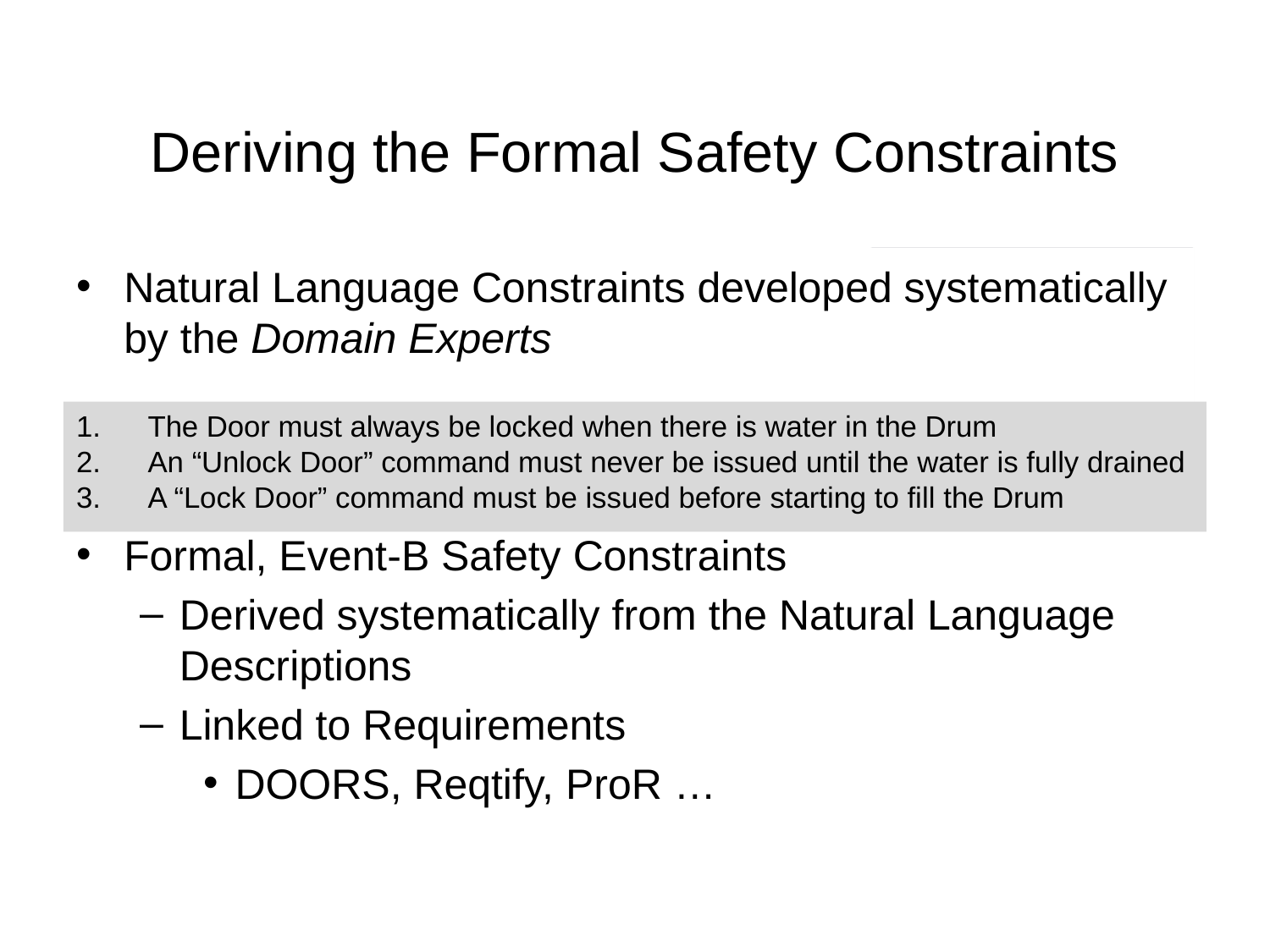

Deriving the Formal Safety Constraints
#

Natural Language Constraints developed systematically by the Domain Experts

Formal, Event-B Safety Constraints
Derived systematically from the Natural Language Descriptions
Linked to Requirements
DOORS, Reqtify, ProR …
The Door must always be locked when there is water in the Drum
An “Unlock Door” command must never be issued until the water is fully drained
A “Lock Door” command must be issued before starting to fill the Drum
13